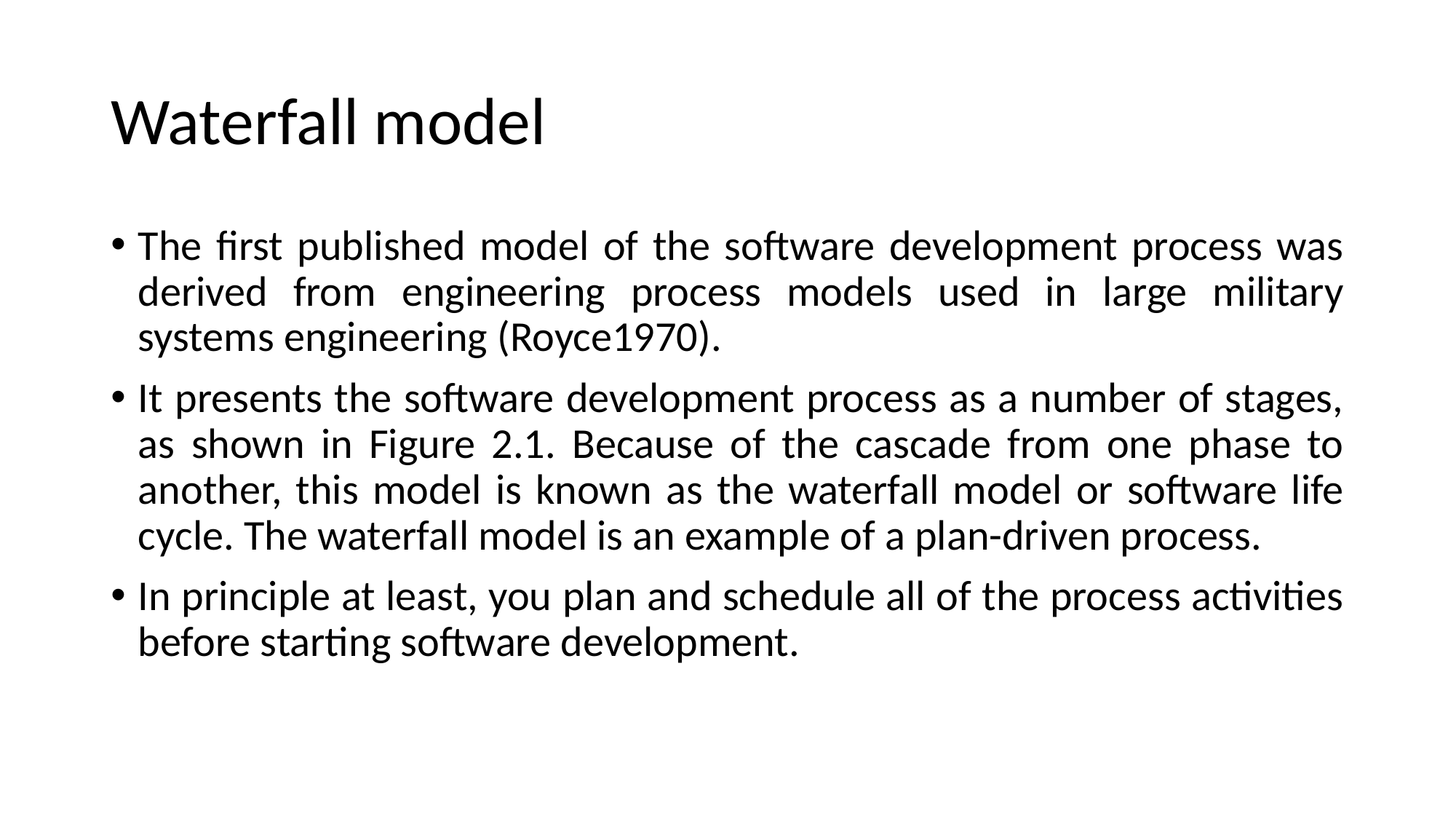

# Waterfall model
The first published model of the software development process was derived from engineering process models used in large military systems engineering (Royce1970).
It presents the software development process as a number of stages, as shown in Figure 2.1. Because of the cascade from one phase to another, this model is known as the waterfall model or software life cycle. The waterfall model is an example of a plan-driven process.
In principle at least, you plan and schedule all of the process activities before starting software development.